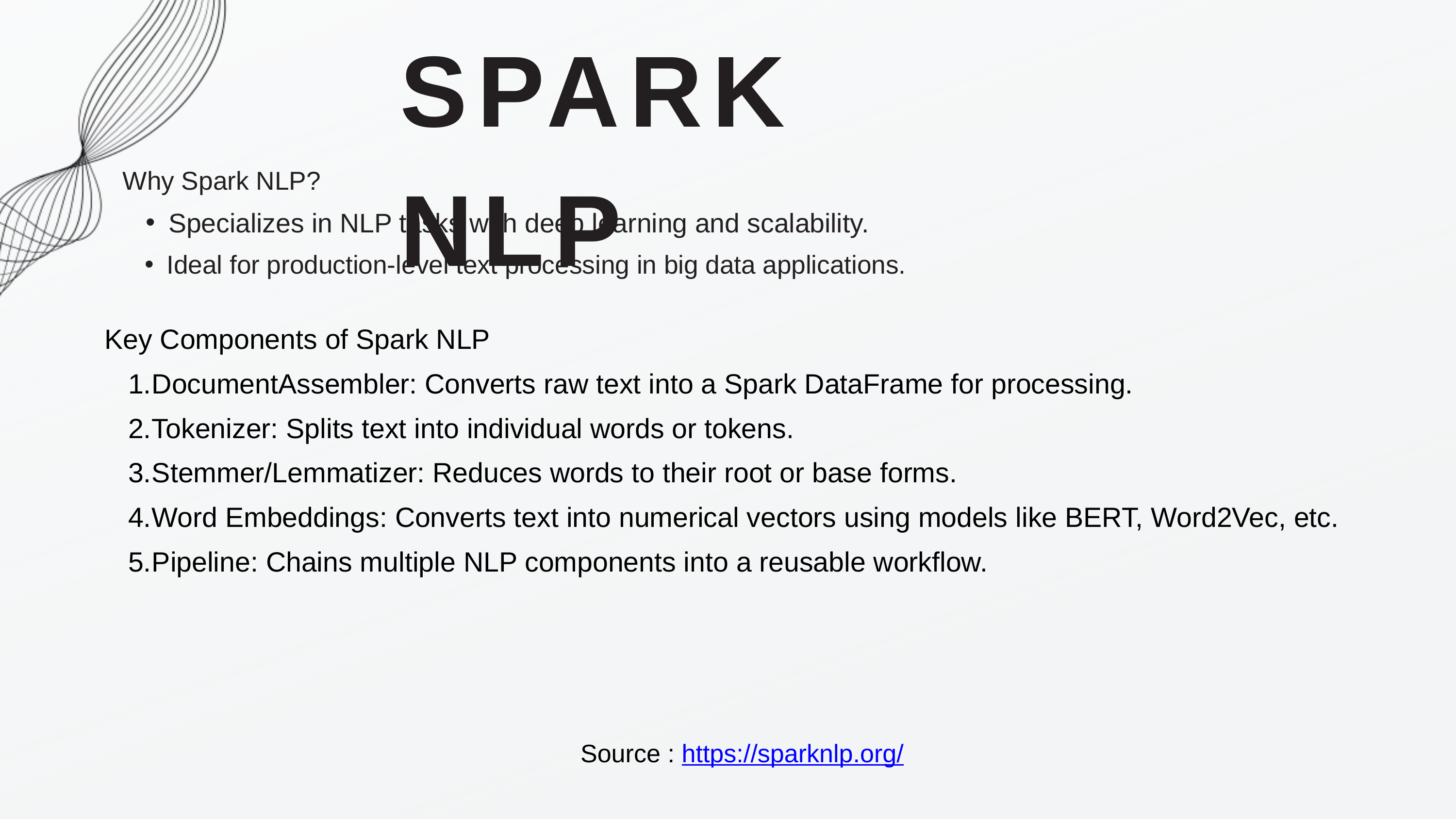

SPARK NLP
Why Spark NLP?
Specializes in NLP tasks with deep learning and scalability.
Ideal for production-level text processing in big data applications.

Key Components of Spark NLP
DocumentAssembler: Converts raw text into a Spark DataFrame for processing.
Tokenizer: Splits text into individual words or tokens.
Stemmer/Lemmatizer: Reduces words to their root or base forms.
Word Embeddings: Converts text into numerical vectors using models like BERT, Word2Vec, etc.
Pipeline: Chains multiple NLP components into a reusable workflow.

    Source : https://sparknlp.org/